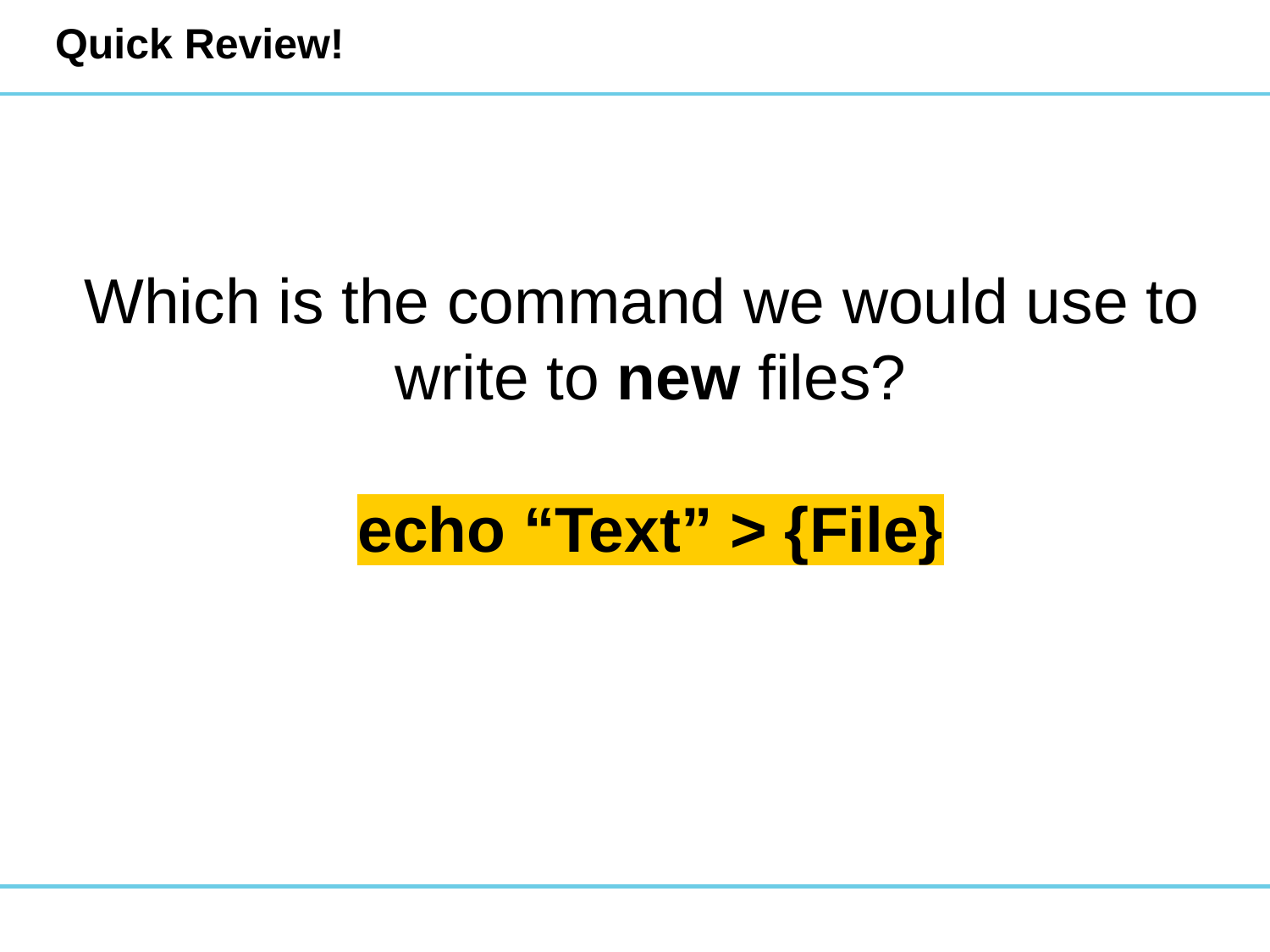

# Quick Review!
Which is the command we would use to
write to new files?

echo “Text” > {File}